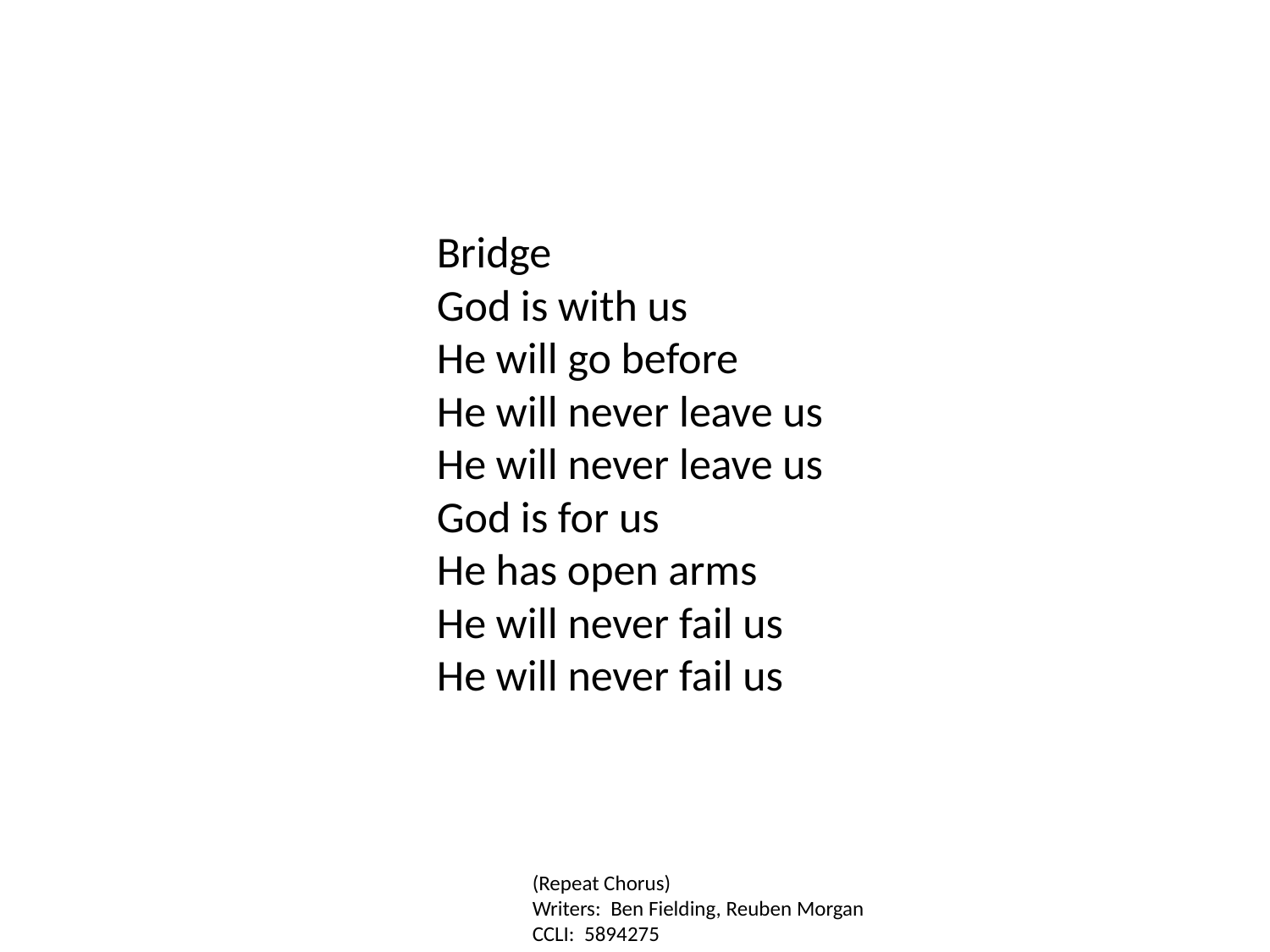

Bridge
God is with us
He will go before
He will never leave us
He will never leave us
God is for us
He has open arms
He will never fail us
He will never fail us

(Repeat Chorus)
Writers:  Ben Fielding, Reuben Morgan
CCLI:  5894275